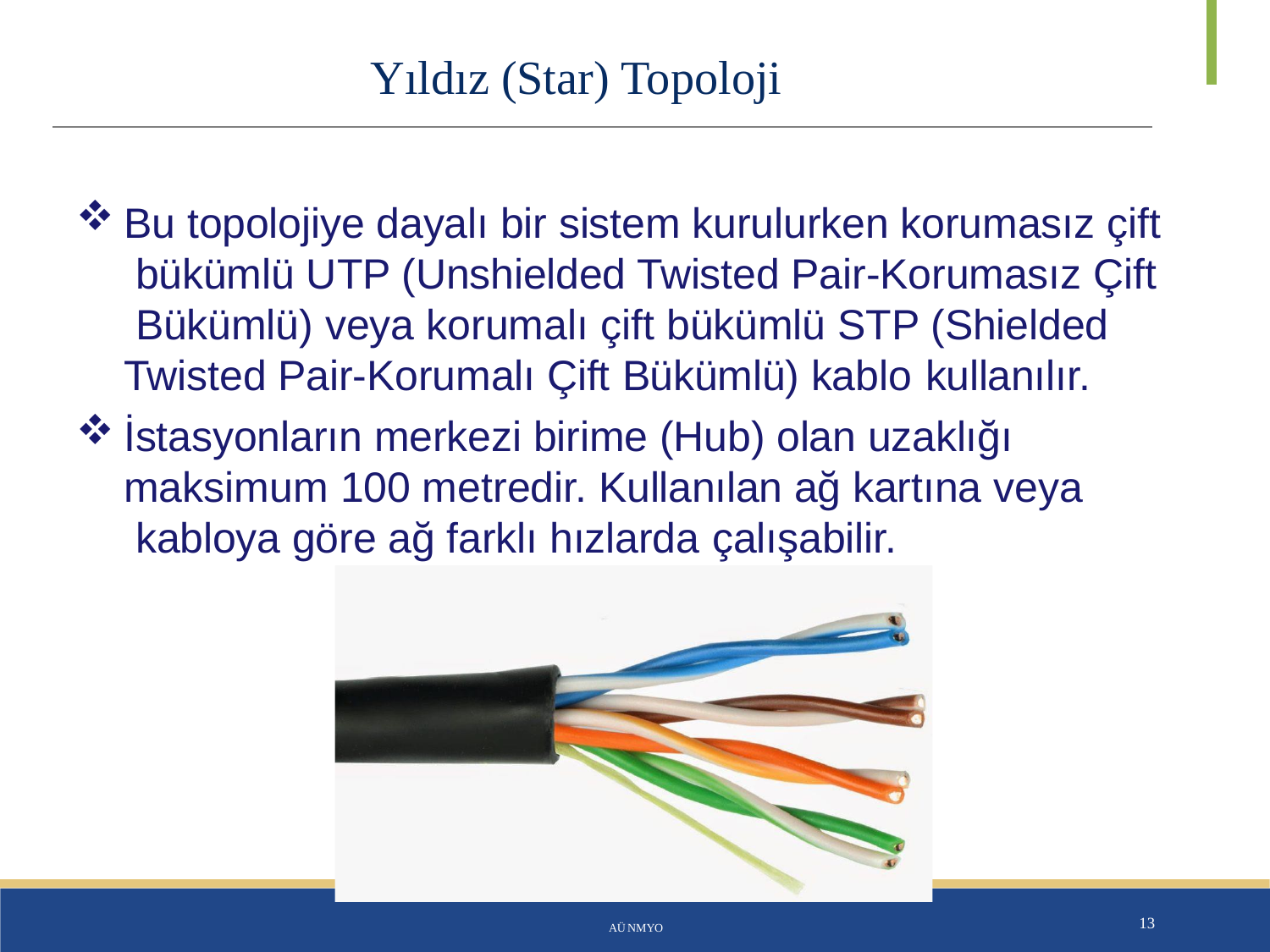

# Yıldız (Star) Topoloji
Bu topolojiye dayalı bir sistem kurulurken korumasız çift  bükümlü UTP (Unshielded Twisted Pair-Korumasız Çift  Bükümlü) veya korumalı çift bükümlü STP (Shielded  Twisted Pair-Korumalı Çift Bükümlü) kablo kullanılır.
İstasyonların merkezi birime (Hub) olan uzaklığı  maksimum 100 metredir. Kullanılan ağ kartına veya  kabloya göre ağ farklı hızlarda çalışabilir.

AÜ NMYO
13